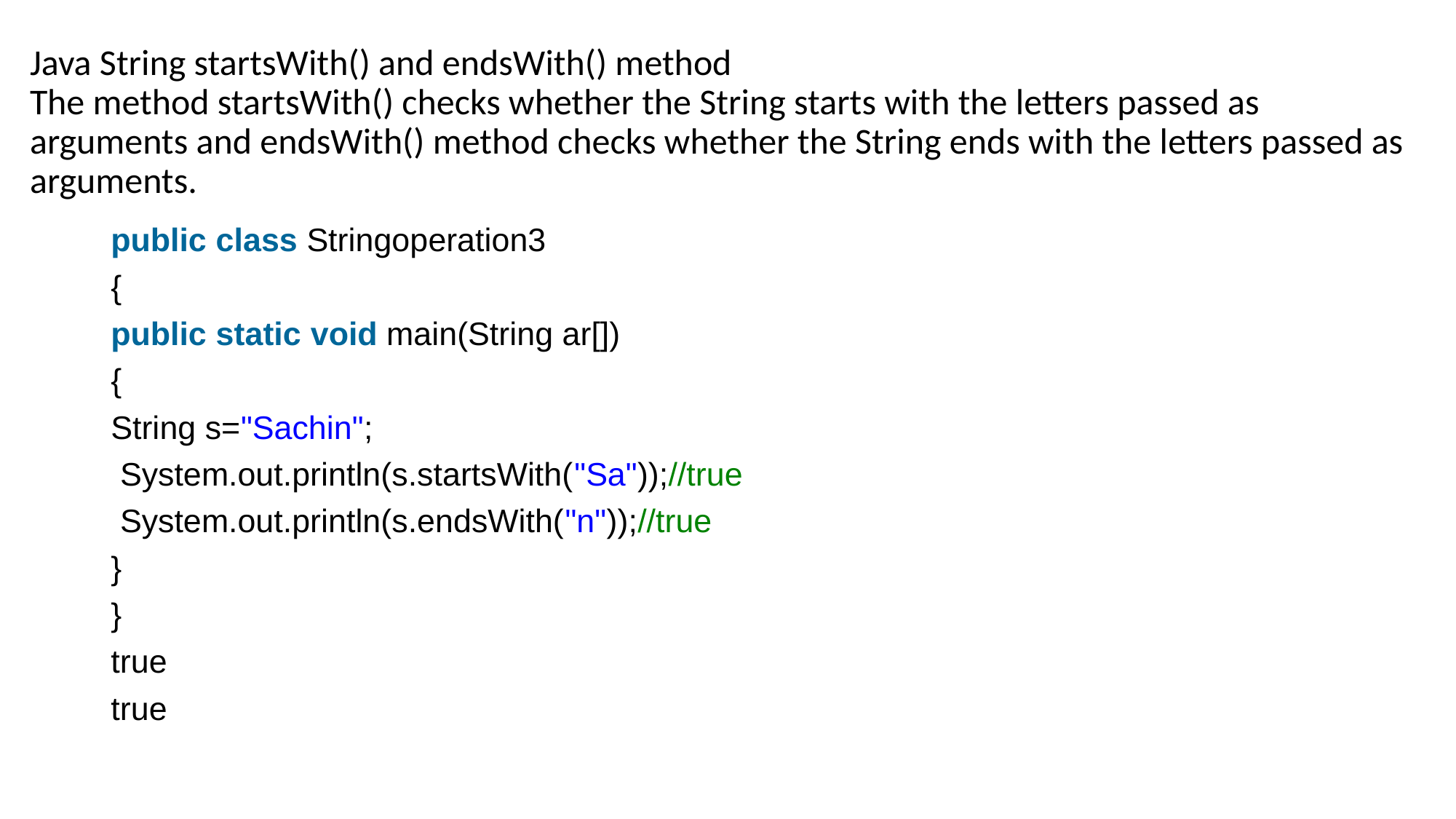

# Java String startsWith() and endsWith() method The method startsWith() checks whether the String starts with the letters passed as arguments and endsWith() method checks whether the String ends with the letters passed as arguments.
public class Stringoperation3
{
public static void main(String ar[])
{
String s="Sachin";
 System.out.println(s.startsWith("Sa"));//true
 System.out.println(s.endsWith("n"));//true
}
}
true
true